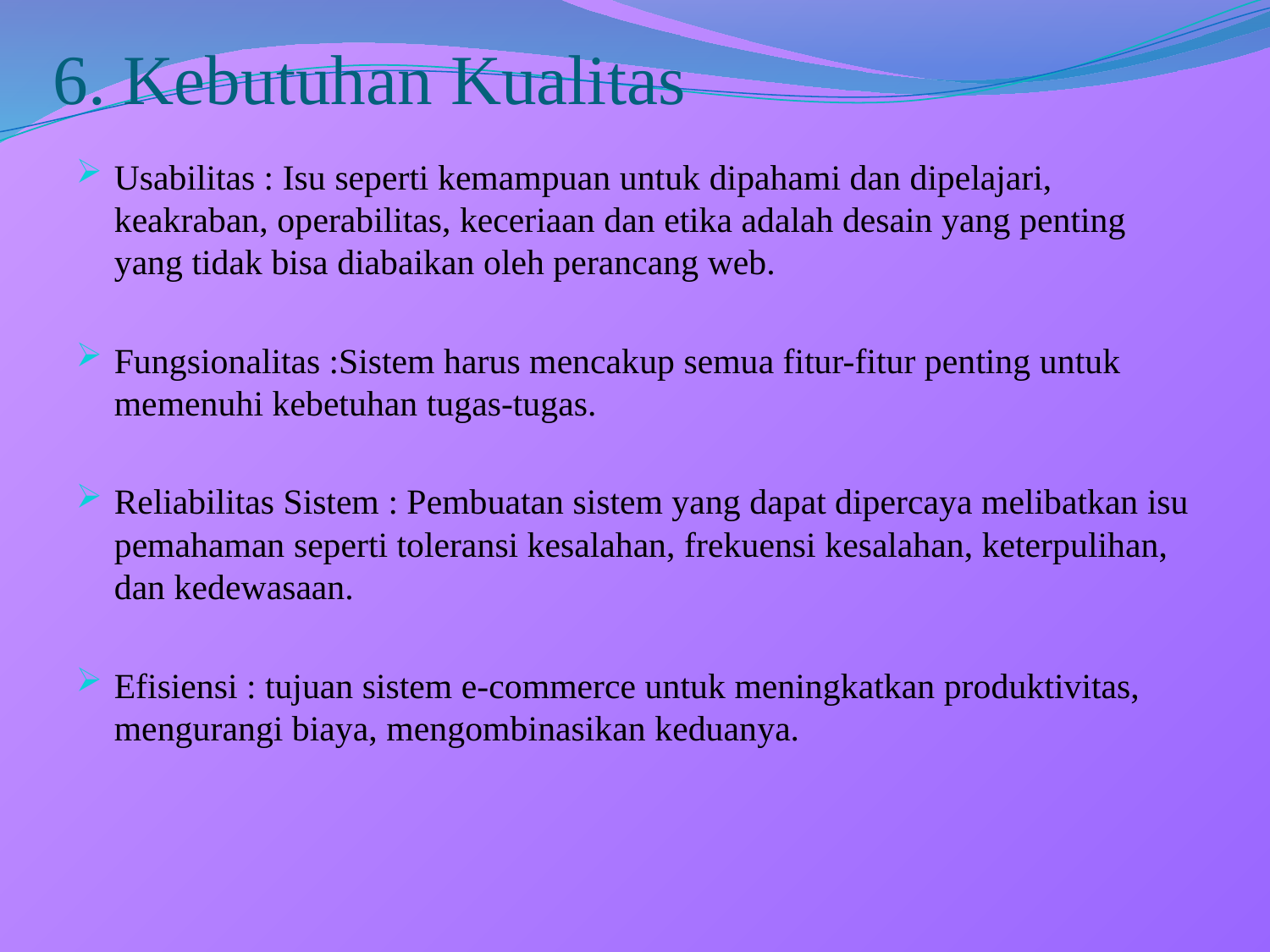

# 6. Kebutuhan Kualitas
Usabilitas : Isu seperti kemampuan untuk dipahami dan dipelajari, keakraban, operabilitas, keceriaan dan etika adalah desain yang penting yang tidak bisa diabaikan oleh perancang web.

Fungsionalitas :Sistem harus mencakup semua fitur-fitur penting untuk memenuhi kebetuhan tugas-tugas.

Reliabilitas Sistem : Pembuatan sistem yang dapat dipercaya melibatkan isu pemahaman seperti toleransi kesalahan, frekuensi kesalahan, keterpulihan, dan kedewasaan.

Efisiensi : tujuan sistem e-commerce untuk meningkatkan produktivitas, mengurangi biaya, mengombinasikan keduanya.